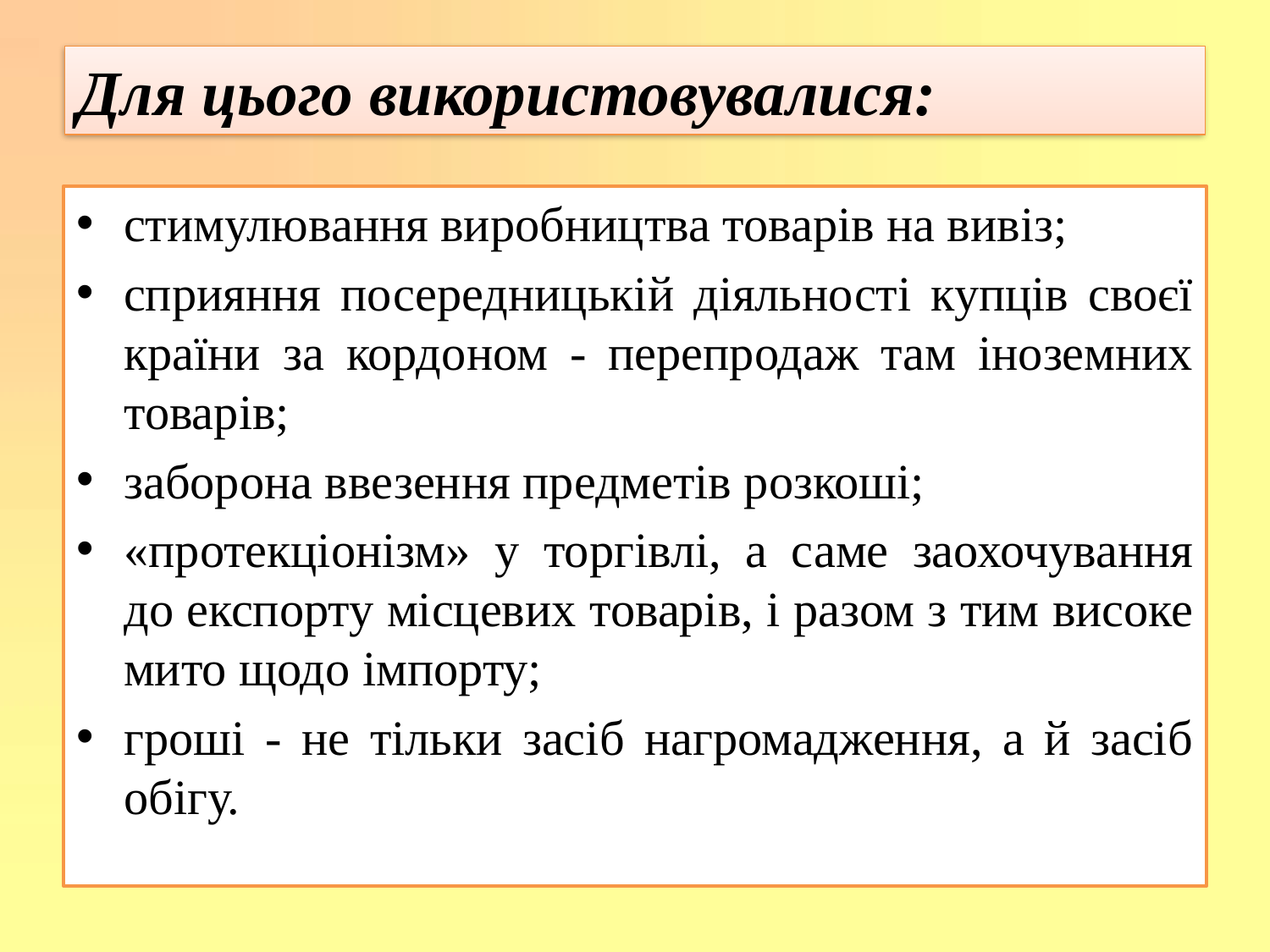

Для цього використовувалися:
стимулювання виробництва товарів на вивіз;
сприяння посередницькій діяльності купців своєї країни за кордоном - перепродаж там іноземних товарів;
заборона ввезення предметів розкоші;
«протекціонізм» у торгівлі, а саме заохочування до експорту місцевих товарів, і разом з тим високе мито щодо імпорту;
гроші - не тільки засіб нагромадження, а й засіб обігу.